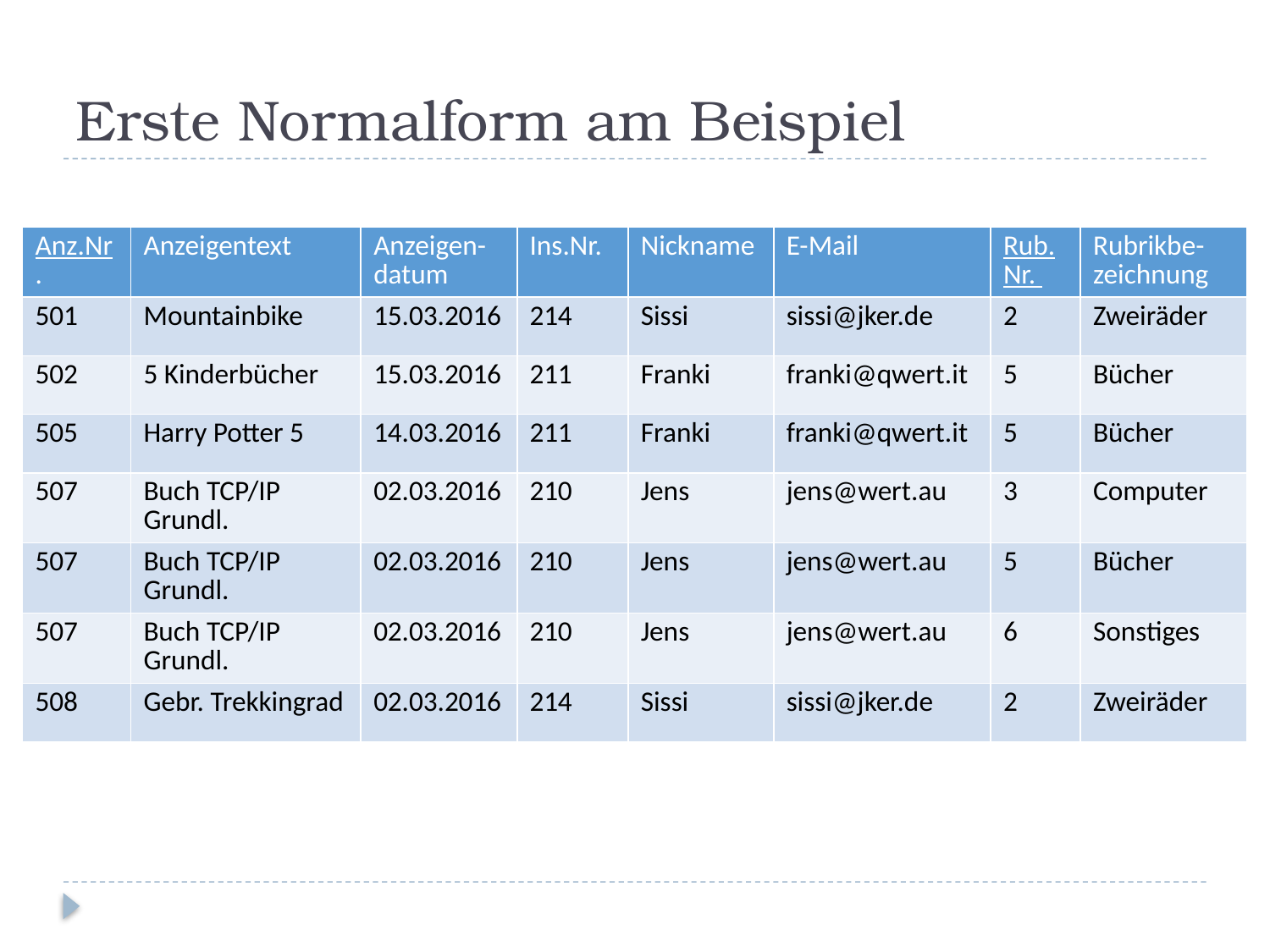

# Erste Normalform am Beispiel

| Anz.Nr. | Anzeigentext | Anzeigen-datum | Ins.Nr. | Nickname | E-Mail | Rub.Nr. | Rubrikbe-zeichnung |
| --- | --- | --- | --- | --- | --- | --- | --- |
| 501 | Mountainbike | 15.03.2016 | 214 | Sissi | sissi@jker.de | 2 | Zweiräder |
| 502 | 5 Kinderbücher | 15.03.2016 | 211 | Franki | franki@qwert.it | 5 | Bücher |
| 505 | Harry Potter 5 | 14.03.2016 | 211 | Franki | franki@qwert.it | 5 | Bücher |
| 507 | Buch TCP/IP Grundl. | 02.03.2016 | 210 | Jens | jens@wert.au | 3 | Computer |
| 507 | Buch TCP/IP Grundl. | 02.03.2016 | 210 | Jens | jens@wert.au | 5 | Bücher |
| 507 | Buch TCP/IP Grundl. | 02.03.2016 | 210 | Jens | jens@wert.au | 6 | Sonstiges |
| 508 | Gebr. Trekkingrad | 02.03.2016 | 214 | Sissi | sissi@jker.de | 2 | Zweiräder |